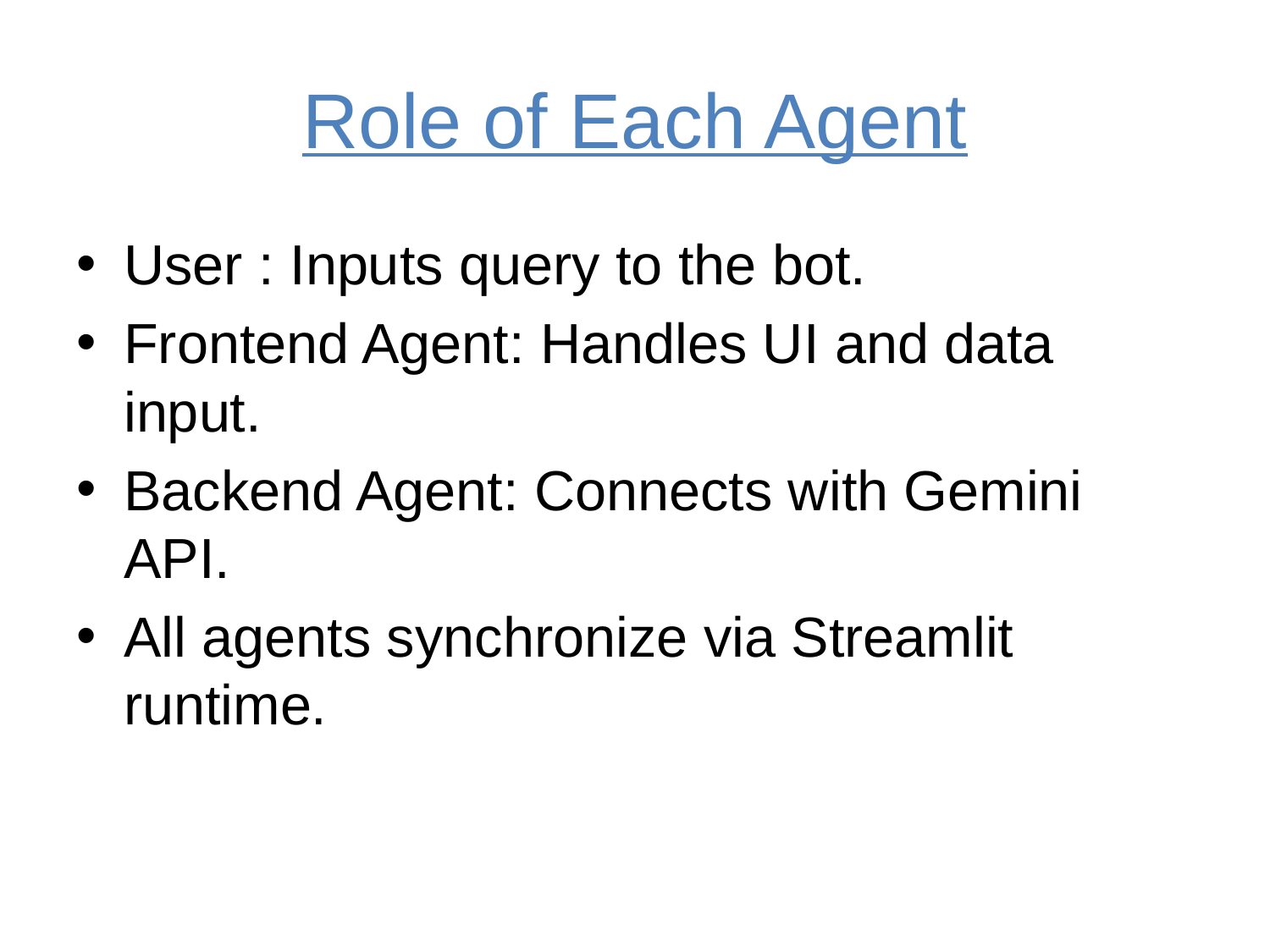

# Role of Each Agent
User : Inputs query to the bot.
Frontend Agent: Handles UI and data input.
Backend Agent: Connects with Gemini API.
All agents synchronize via Streamlit runtime.